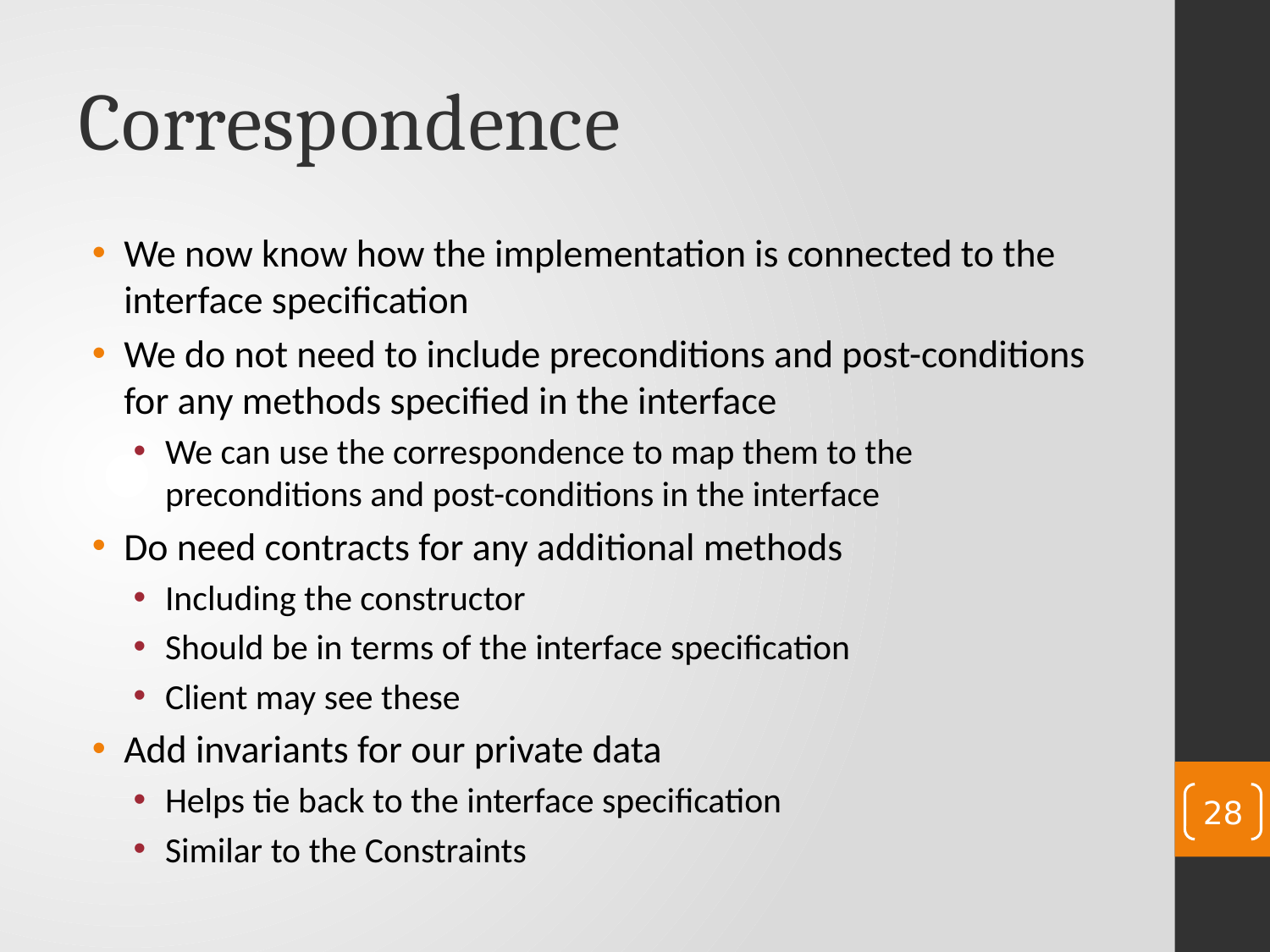

# Correspondence
We now know how the implementation is connected to the interface specification
We do not need to include preconditions and post-conditions for any methods specified in the interface
We can use the correspondence to map them to the preconditions and post-conditions in the interface
Do need contracts for any additional methods
Including the constructor
Should be in terms of the interface specification
Client may see these
Add invariants for our private data
Helps tie back to the interface specification
Similar to the Constraints

28